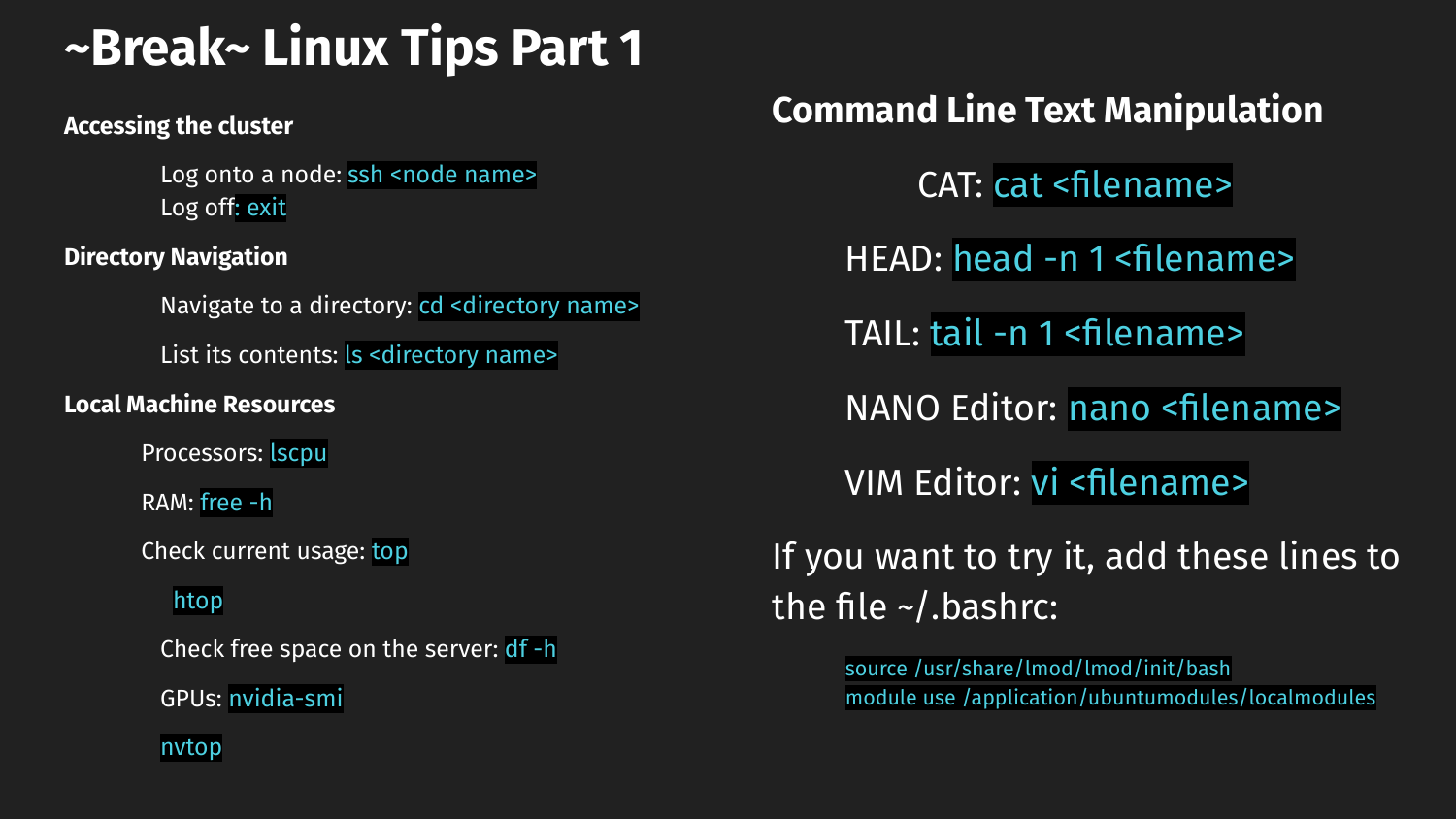

# ~Break~ Linux Tips Part 1
Command Line Text Manipulation
	CAT: cat <filename>
HEAD: head -n 1 <filename>
TAIL: tail -n 1 <filename>
NANO Editor: nano <filename>
VIM Editor: vi <filename>
If you want to try it, add these lines to the file ~/.bashrc:
source /usr/share/lmod/lmod/init/bash
module use /application/ubuntumodules/localmodules
Accessing the cluster
	Log onto a node: ssh <node name>
	Log off: exit
Directory Navigation
	Navigate to a directory: cd <directory name>
	List its contents: ls <directory name>
Local Machine Resources
Processors: lscpu
RAM: free -h
Check current usage: top
					  htop
	Check free space on the server: df -h
	GPUs: nvidia-smi
		nvtop